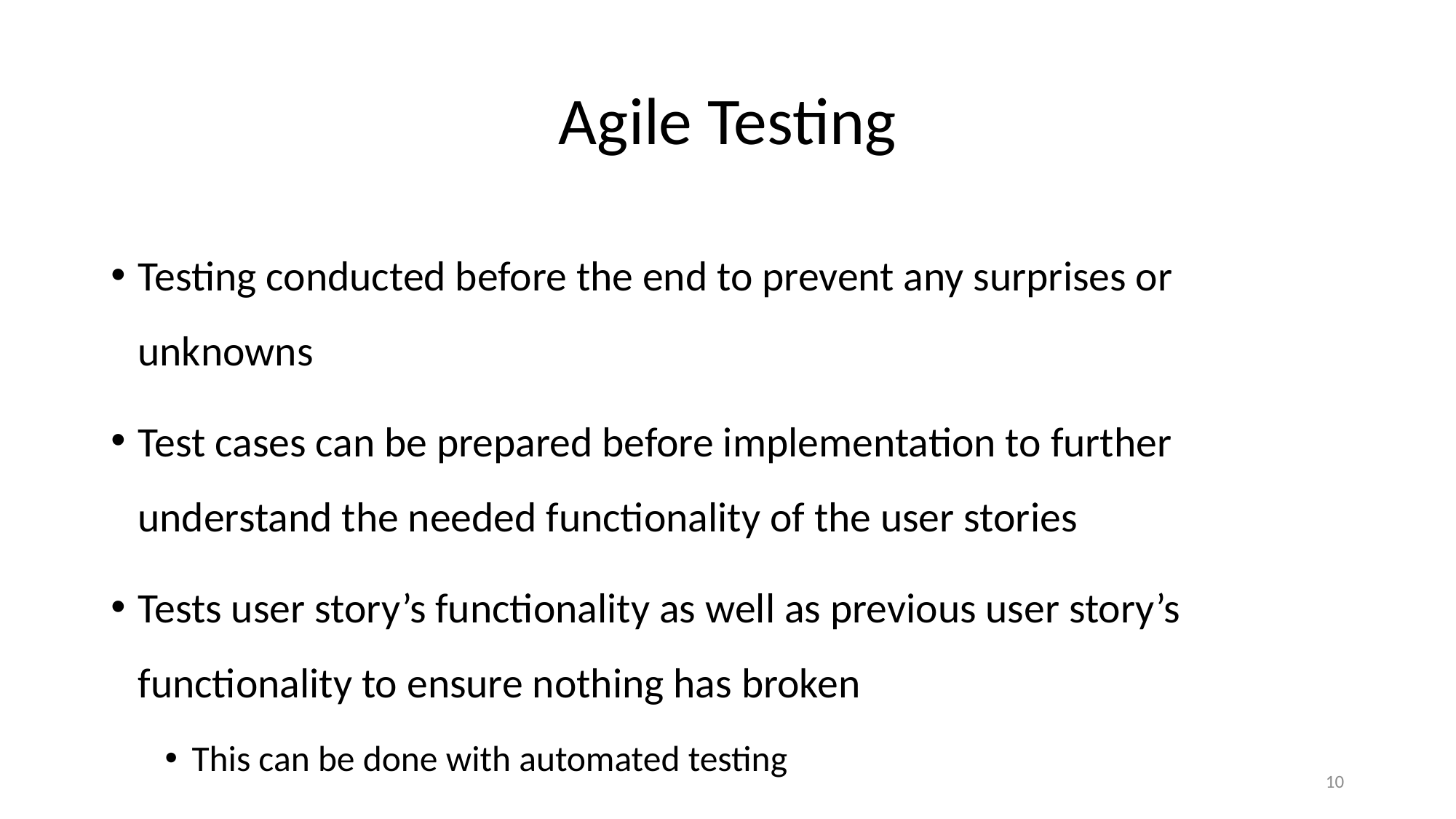

# Agile Testing
Testing conducted before the end to prevent any surprises or unknowns
Test cases can be prepared before implementation to further understand the needed functionality of the user stories
Tests user story’s functionality as well as previous user story’s functionality to ensure nothing has broken
This can be done with automated testing

10